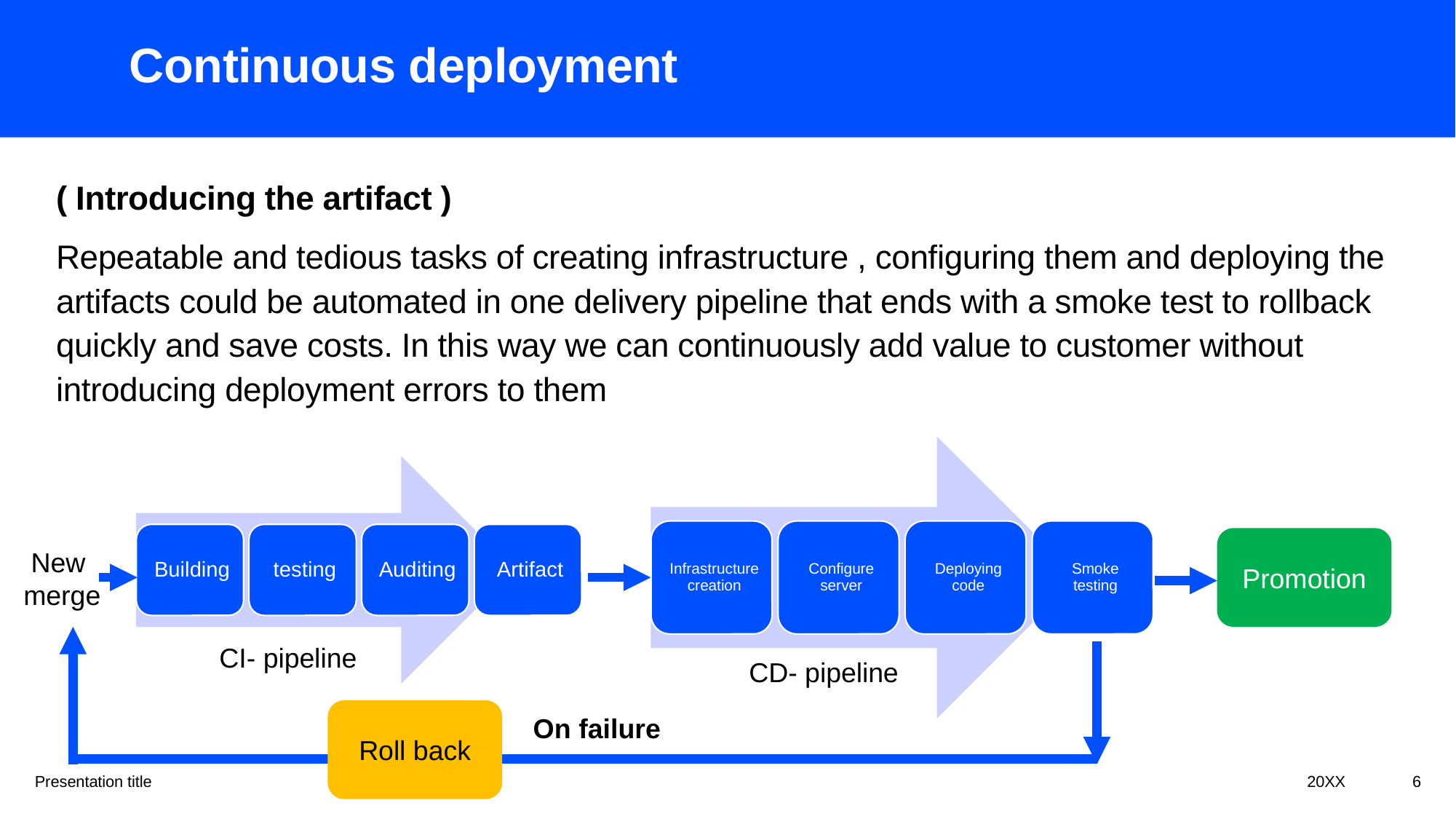

# Continuous deployment
( Introducing the artifact )
Repeatable and tedious tasks of creating infrastructure , configuring them and deploying the artifacts could be automated in one delivery pipeline that ends with a smoke test to rollback quickly and save costs. In this way we can continuously add value to customer without introducing deployment errors to them
Infrastructure creation
Configure server
Deploying code
Smoke testing
Building
testing
Auditing
Artifact
Promotion
New
merge
CI- pipeline
CD- pipeline
Roll back
On failure
20XX
Presentation title
6